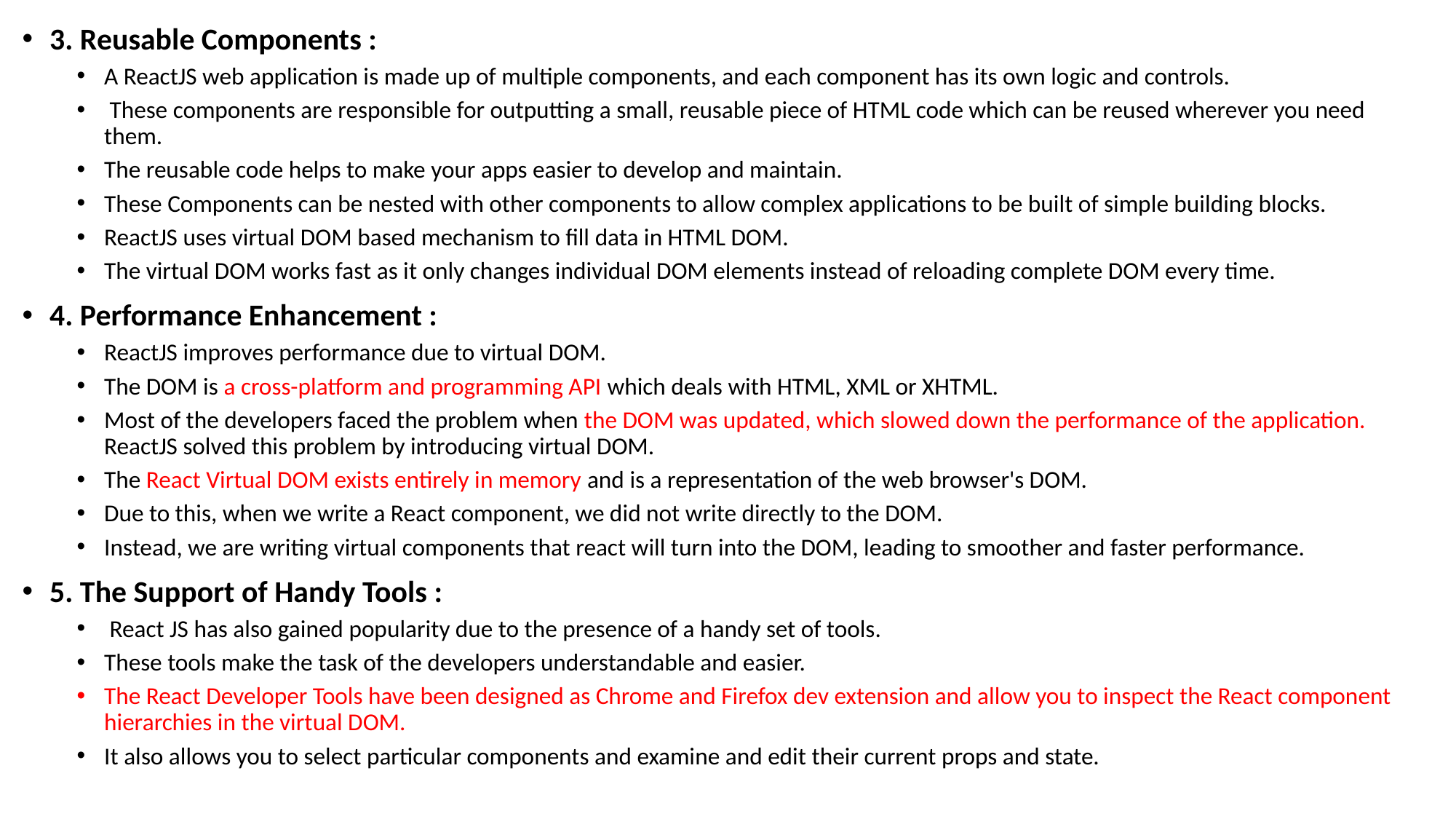

3. Reusable Components :
A ReactJS web application is made up of multiple components, and each component has its own logic and controls.
 These components are responsible for outputting a small, reusable piece of HTML code which can be reused wherever you need them.
The reusable code helps to make your apps easier to develop and maintain.
These Components can be nested with other components to allow complex applications to be built of simple building blocks.
ReactJS uses virtual DOM based mechanism to fill data in HTML DOM.
The virtual DOM works fast as it only changes individual DOM elements instead of reloading complete DOM every time.
4. Performance Enhancement :
ReactJS improves performance due to virtual DOM.
The DOM is a cross-platform and programming API which deals with HTML, XML or XHTML.
Most of the developers faced the problem when the DOM was updated, which slowed down the performance of the application. ReactJS solved this problem by introducing virtual DOM.
The React Virtual DOM exists entirely in memory and is a representation of the web browser's DOM.
Due to this, when we write a React component, we did not write directly to the DOM.
Instead, we are writing virtual components that react will turn into the DOM, leading to smoother and faster performance.
5. The Support of Handy Tools :
 React JS has also gained popularity due to the presence of a handy set of tools.
These tools make the task of the developers understandable and easier.
The React Developer Tools have been designed as Chrome and Firefox dev extension and allow you to inspect the React component hierarchies in the virtual DOM.
It also allows you to select particular components and examine and edit their current props and state.